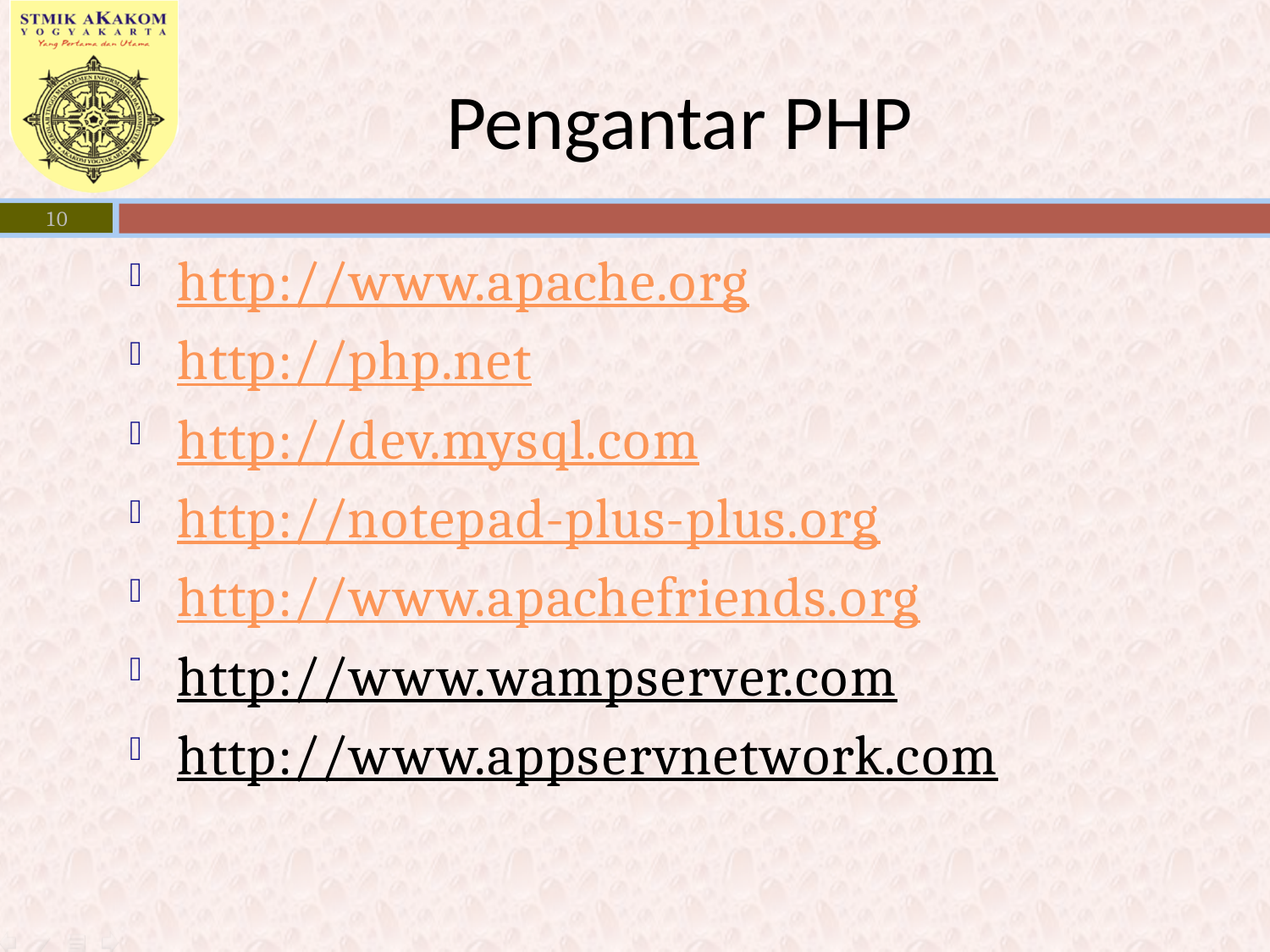

# Pengantar PHP
10
http://www.apache.org
http://php.net
http://dev.mysql.com
http://notepad-plus-plus.org
http://www.apachefriends.org
http://www.wampserver.com
http://www.appservnetwork.com